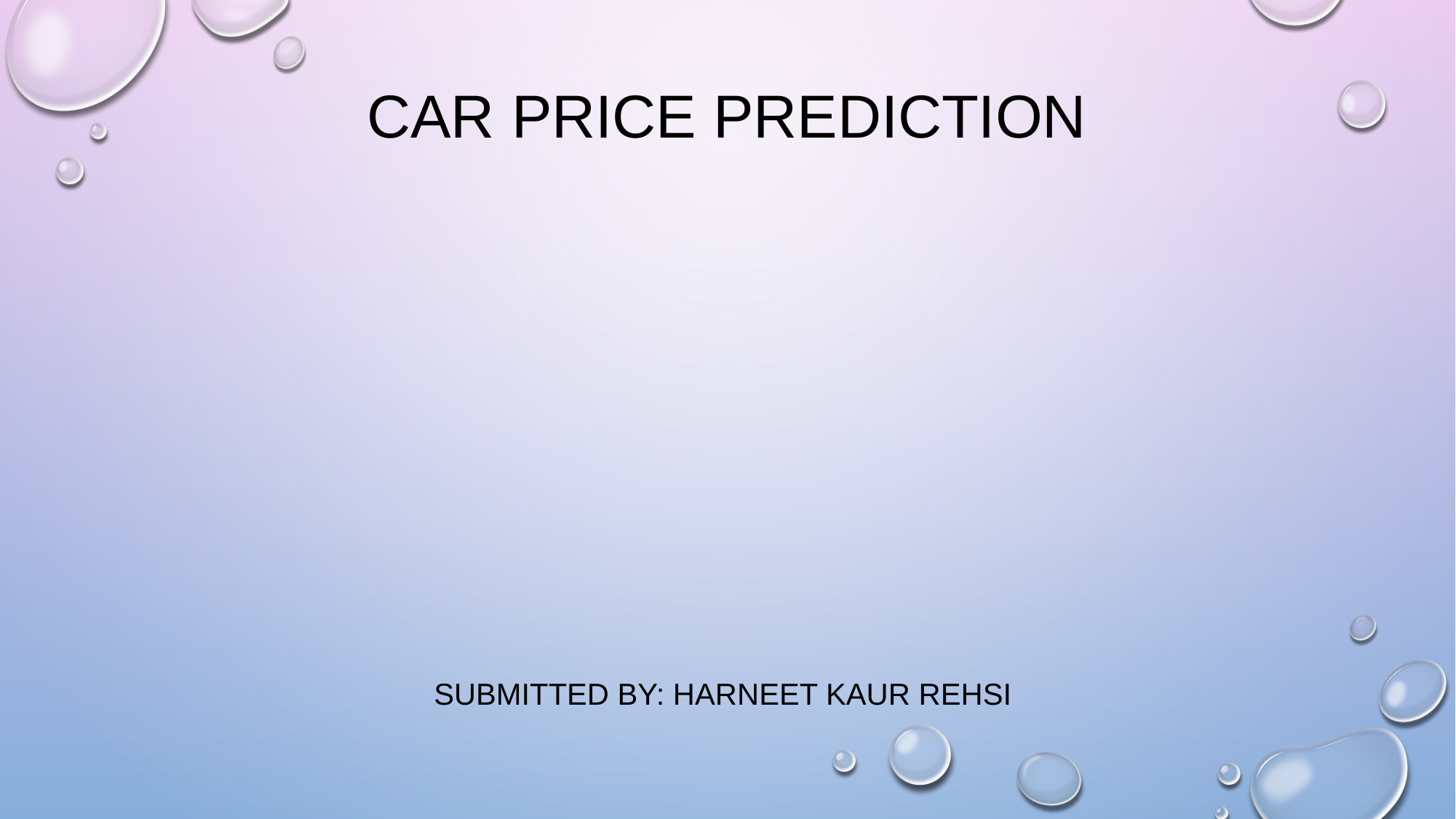

# CAR PRICE PREDICTION
Submitted by: Harneet Kaur rehsi